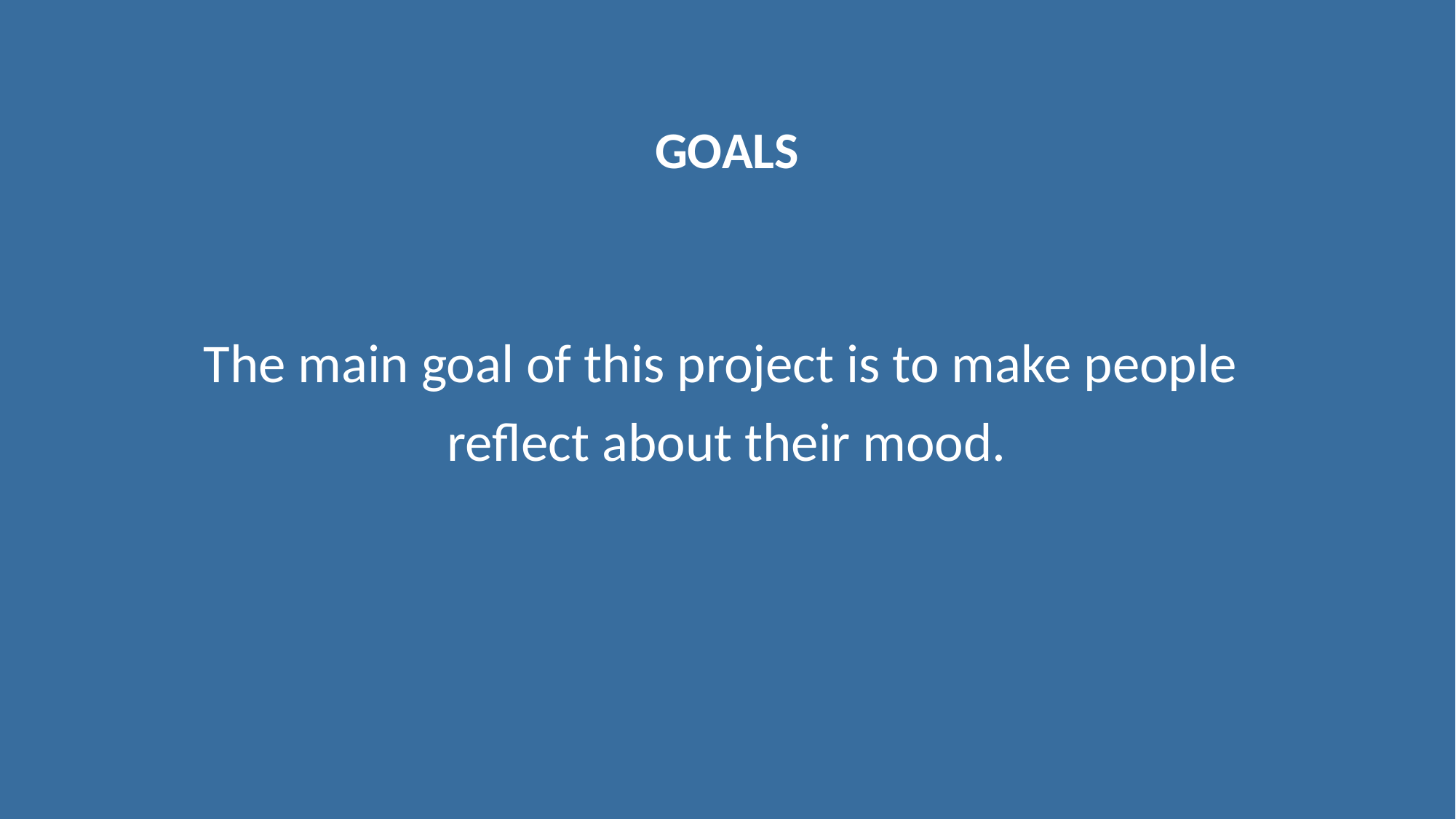

# Goals

The main goal of this project is to make people
reflect about their mood.